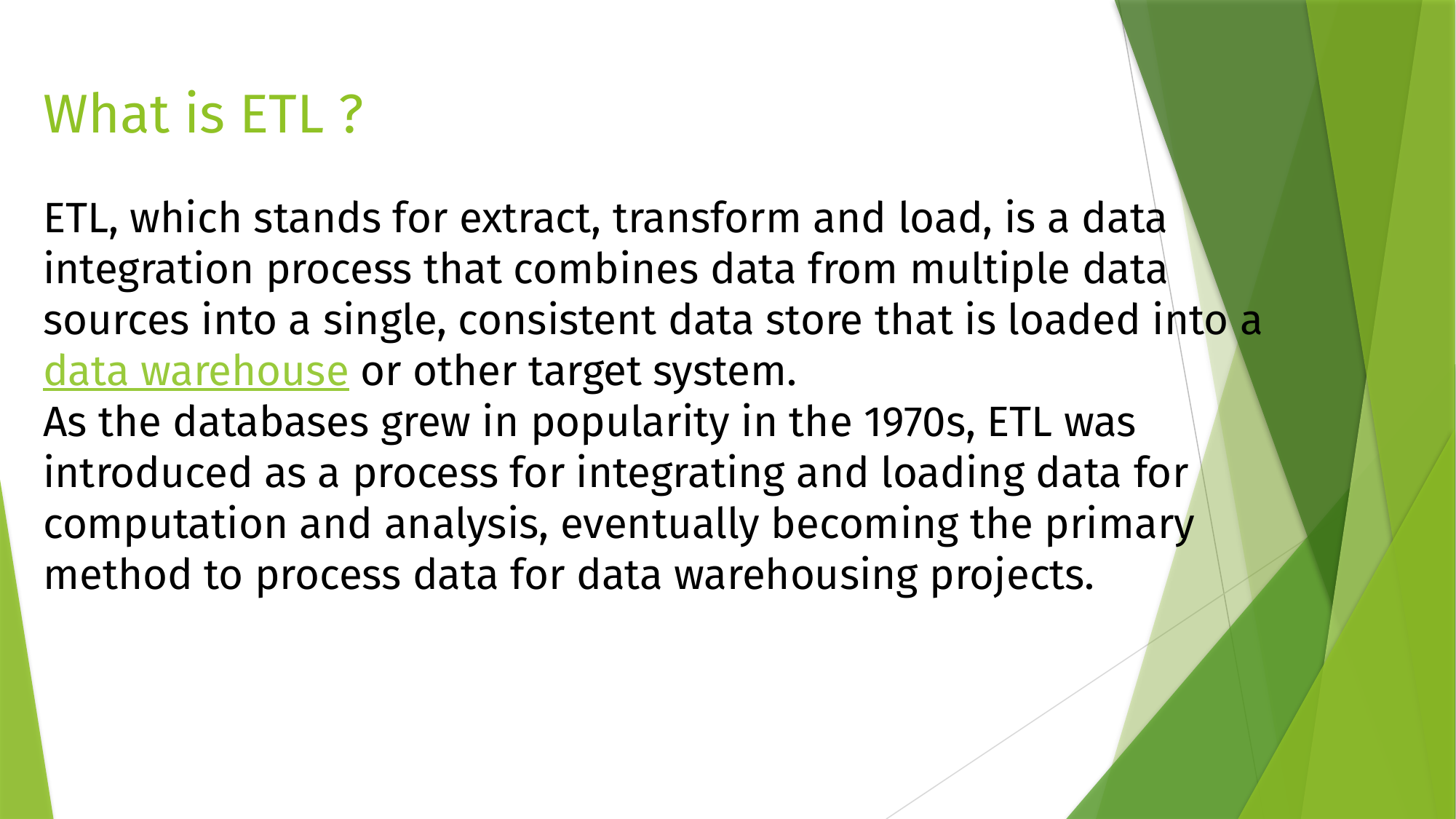

# What is ETL ?
ETL, which stands for extract, transform and load, is a data integration process that combines data from multiple data sources into a single, consistent data store that is loaded into a data warehouse or other target system.
As the databases grew in popularity in the 1970s, ETL was introduced as a process for integrating and loading data for computation and analysis, eventually becoming the primary method to process data for data warehousing projects.